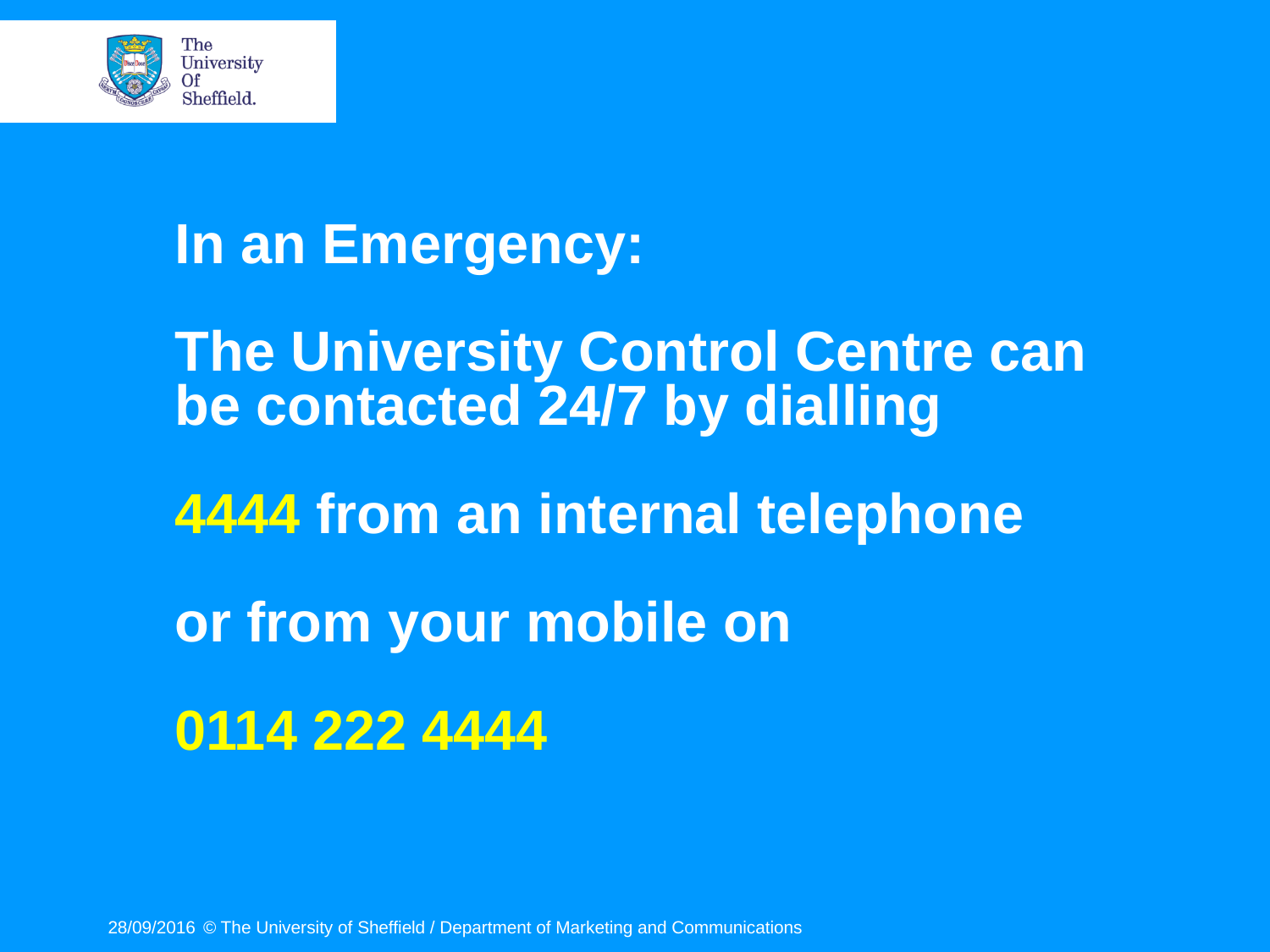

In an Emergency:
The University Control Centre can be contacted 24/7 by dialling

4444 from an internal telephone

or from your mobile on
0114 222 4444

28/09/2016
© The University of Sheffield / Department of Marketing and Communications